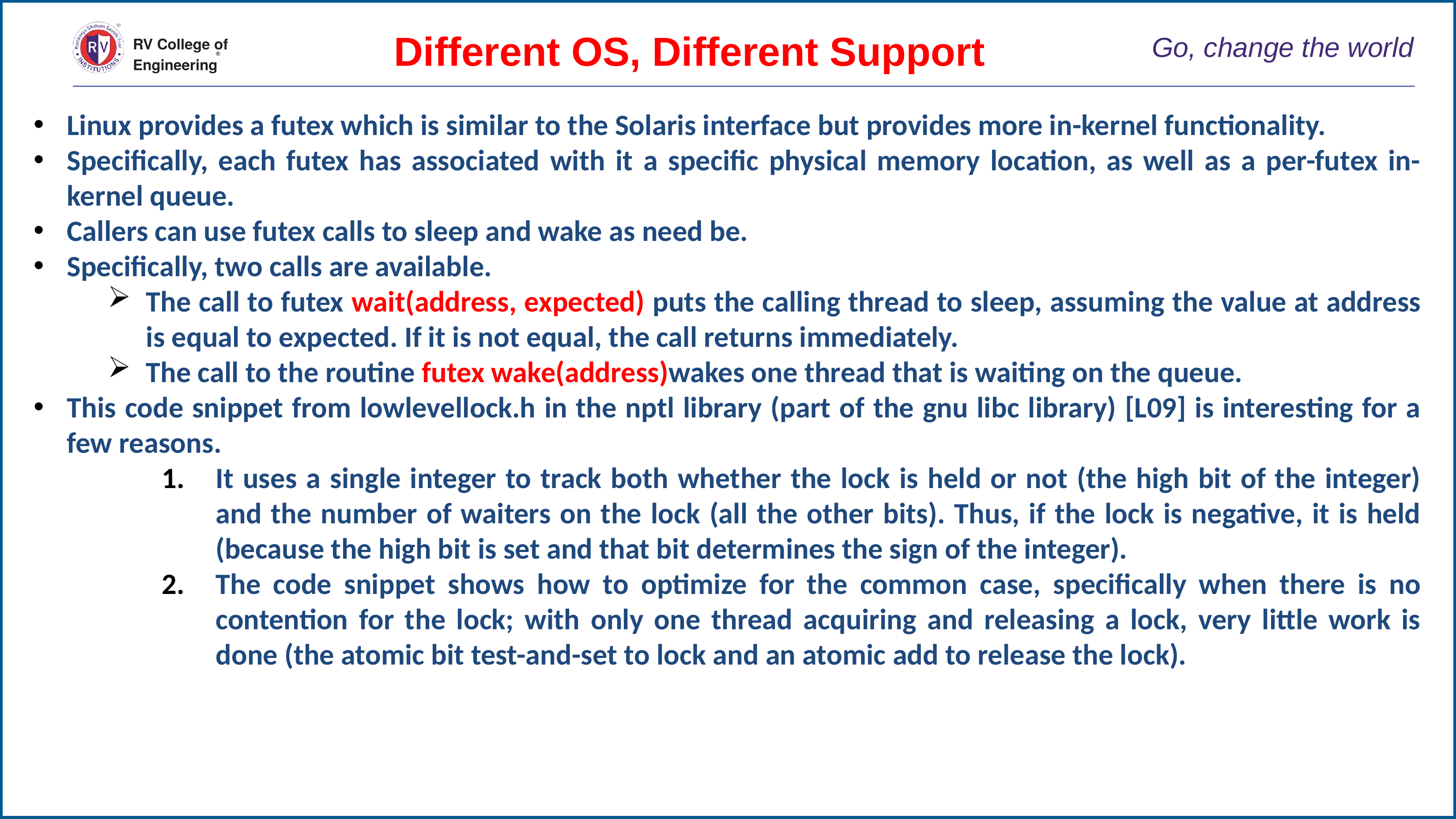

Different OS, Different Support
# Go, change the world
RV College of
Engineering

Linux provides a futex which is similar to the Solaris interface but provides more in-kernel functionality.
Specifically, each futex has associated with it a specific physical memory location, as well as a per-futex in-kernel queue.
Callers can use futex calls to sleep and wake as need be.
Specifically, two calls are available.
The call to futex wait(address, expected) puts the calling thread to sleep, assuming the value at address is equal to expected. If it is not equal, the call returns immediately.
The call to the routine futex wake(address)wakes one thread that is waiting on the queue.
This code snippet from lowlevellock.h in the nptl library (part of the gnu libc library) [L09] is interesting for a few reasons.
It uses a single integer to track both whether the lock is held or not (the high bit of the integer) and the number of waiters on the lock (all the other bits). Thus, if the lock is negative, it is held (because the high bit is set and that bit determines the sign of the integer).
The code snippet shows how to optimize for the common case, specifically when there is no contention for the lock; with only one thread acquiring and releasing a lock, very little work is done (the atomic bit test-and-set to lock and an atomic add to release the lock).